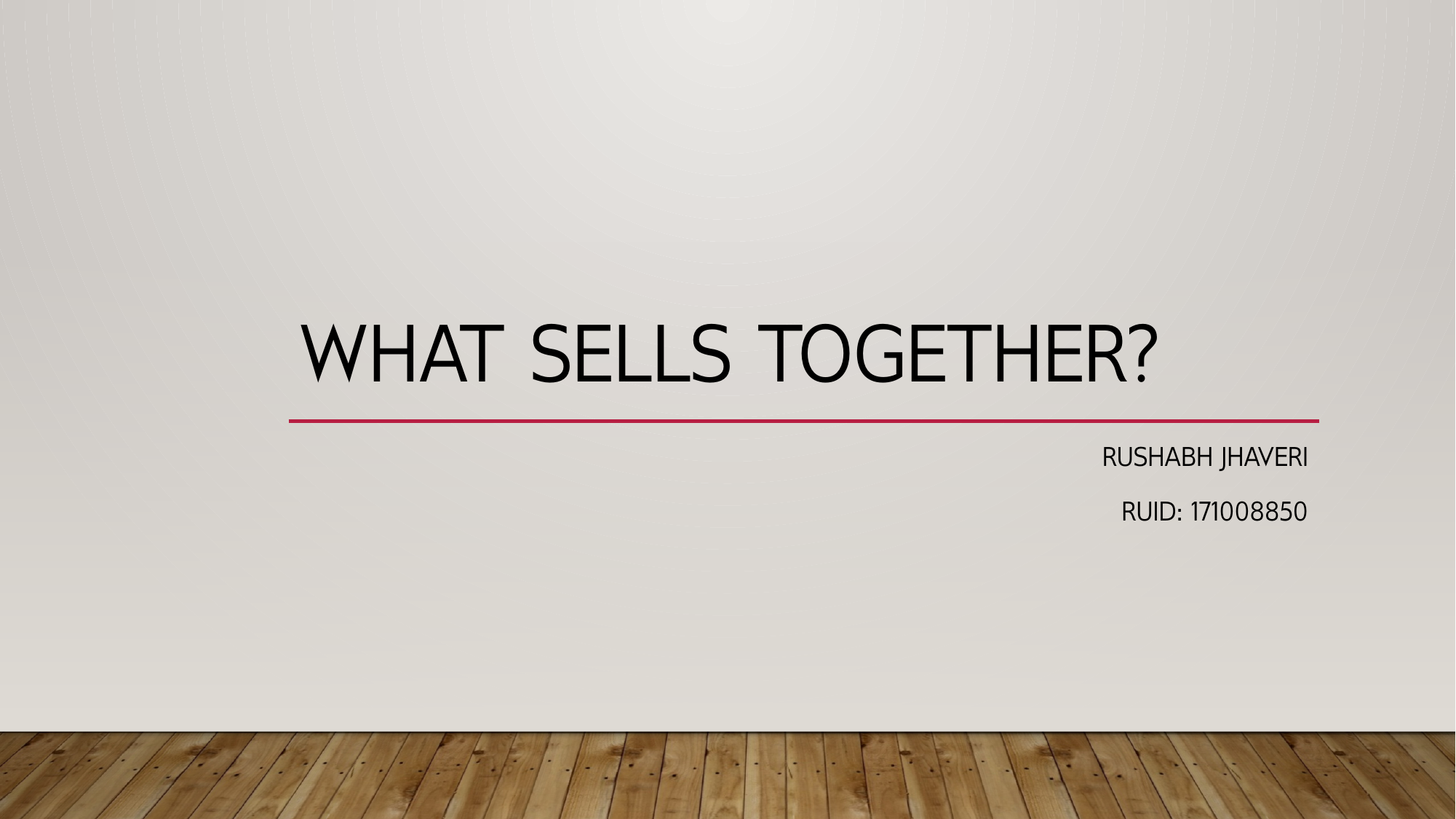

# What sells together?
Rushabh Jhaveri
RUID: 171008850